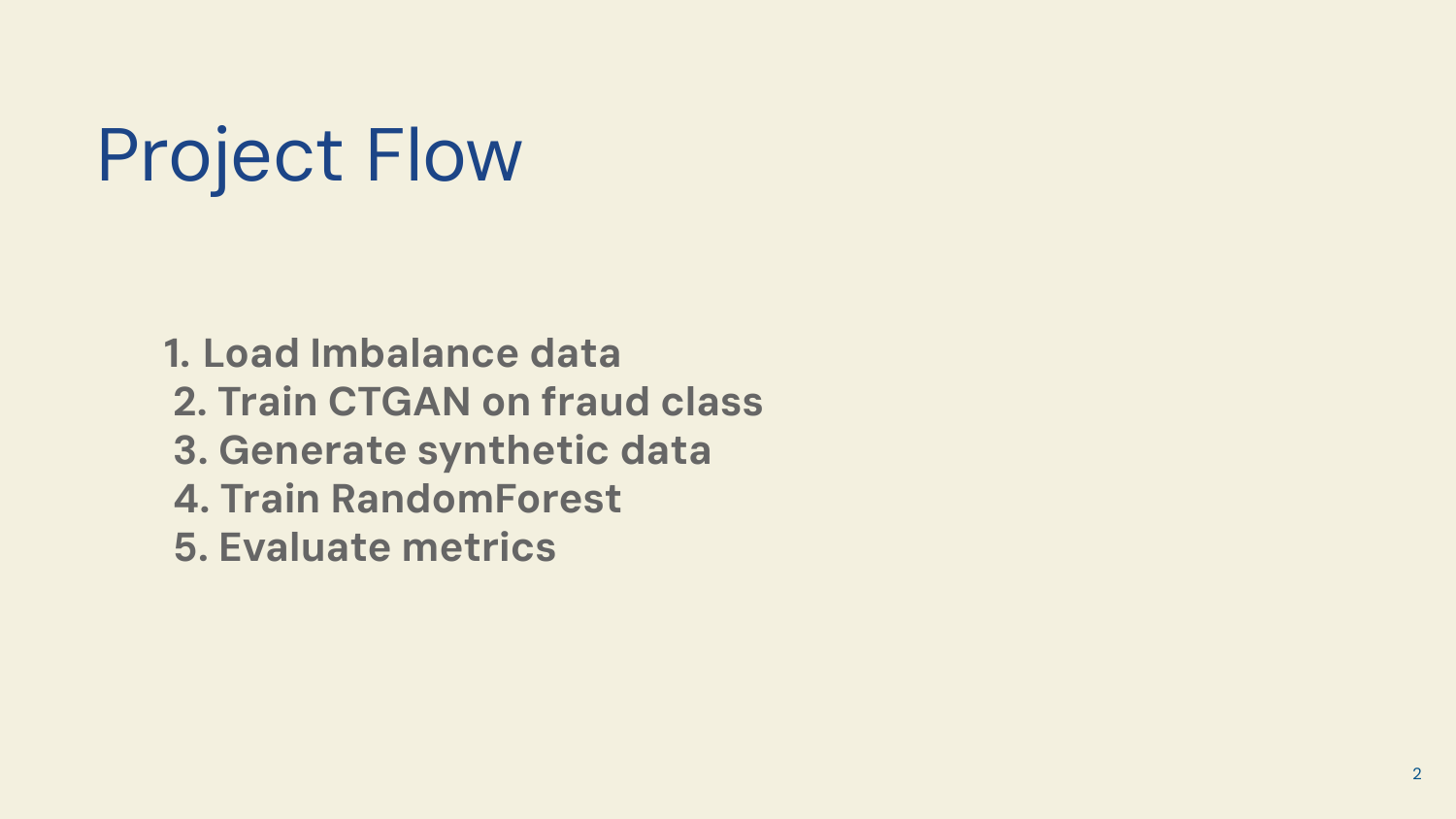

Project Flow
 Load Imbalance data
 Train CTGAN on fraud class
 Generate synthetic data
 Train RandomForest
 Evaluate metrics
2